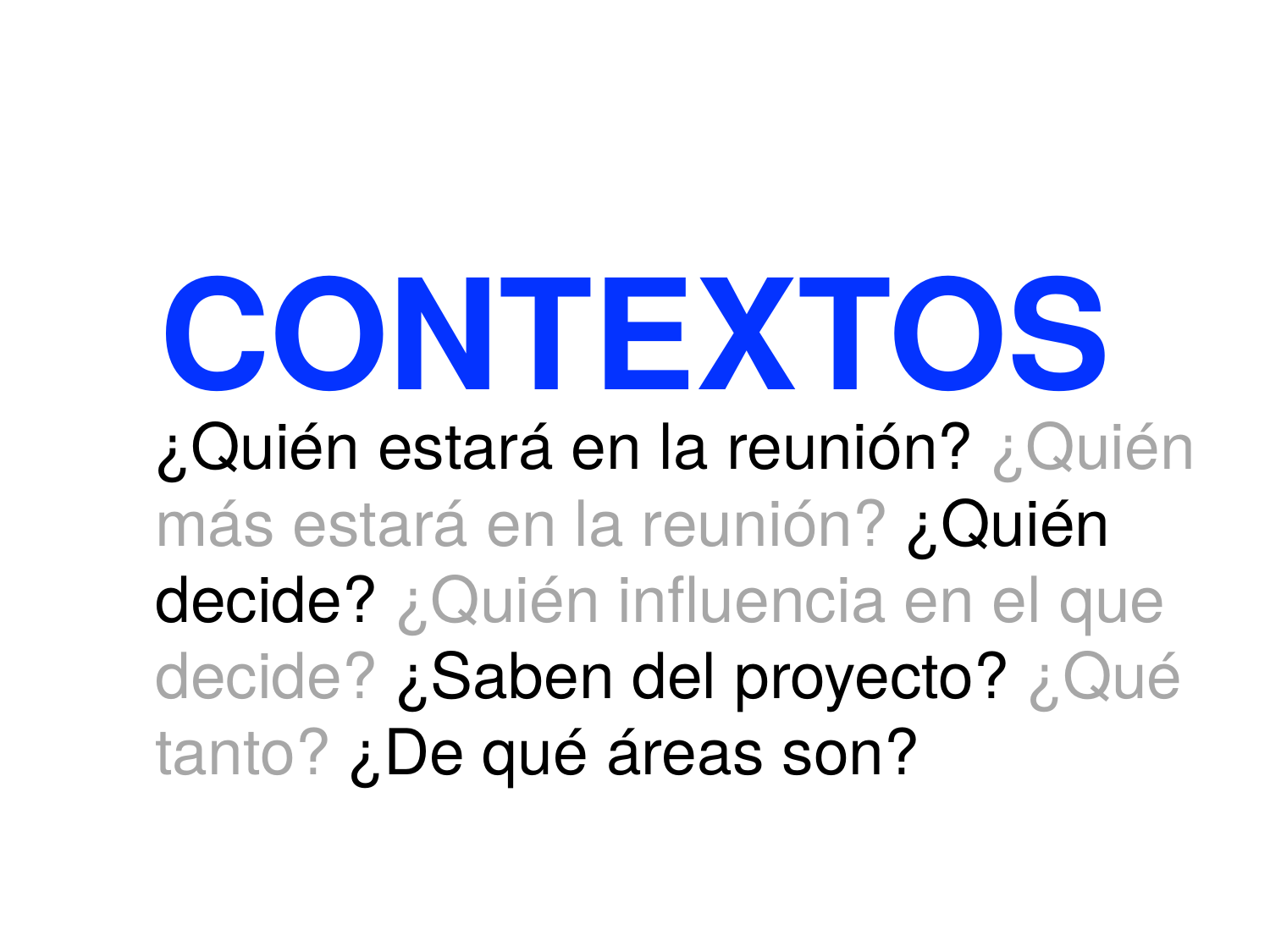

CONTEXTOS
¿Quién estará en la reunión? ¿Quién más estará en la reunión? ¿Quién decide? ¿Quién influencia en el que decide? ¿Saben del proyecto? ¿Qué tanto? ¿De qué áreas son?